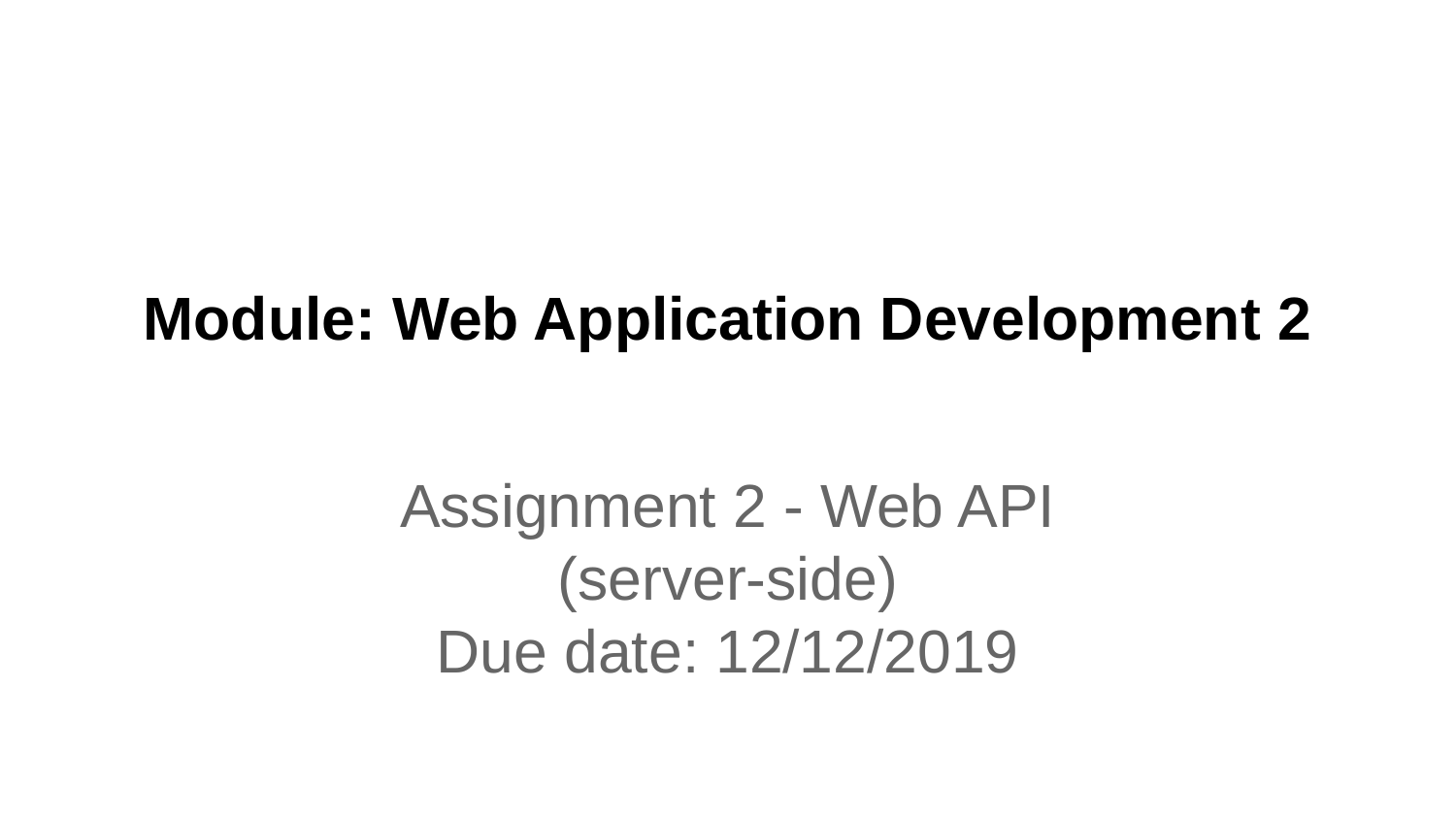

# Module: Web Application Development 2
Assignment 2 - Web API
(server-side)
Due date: 12/12/2019